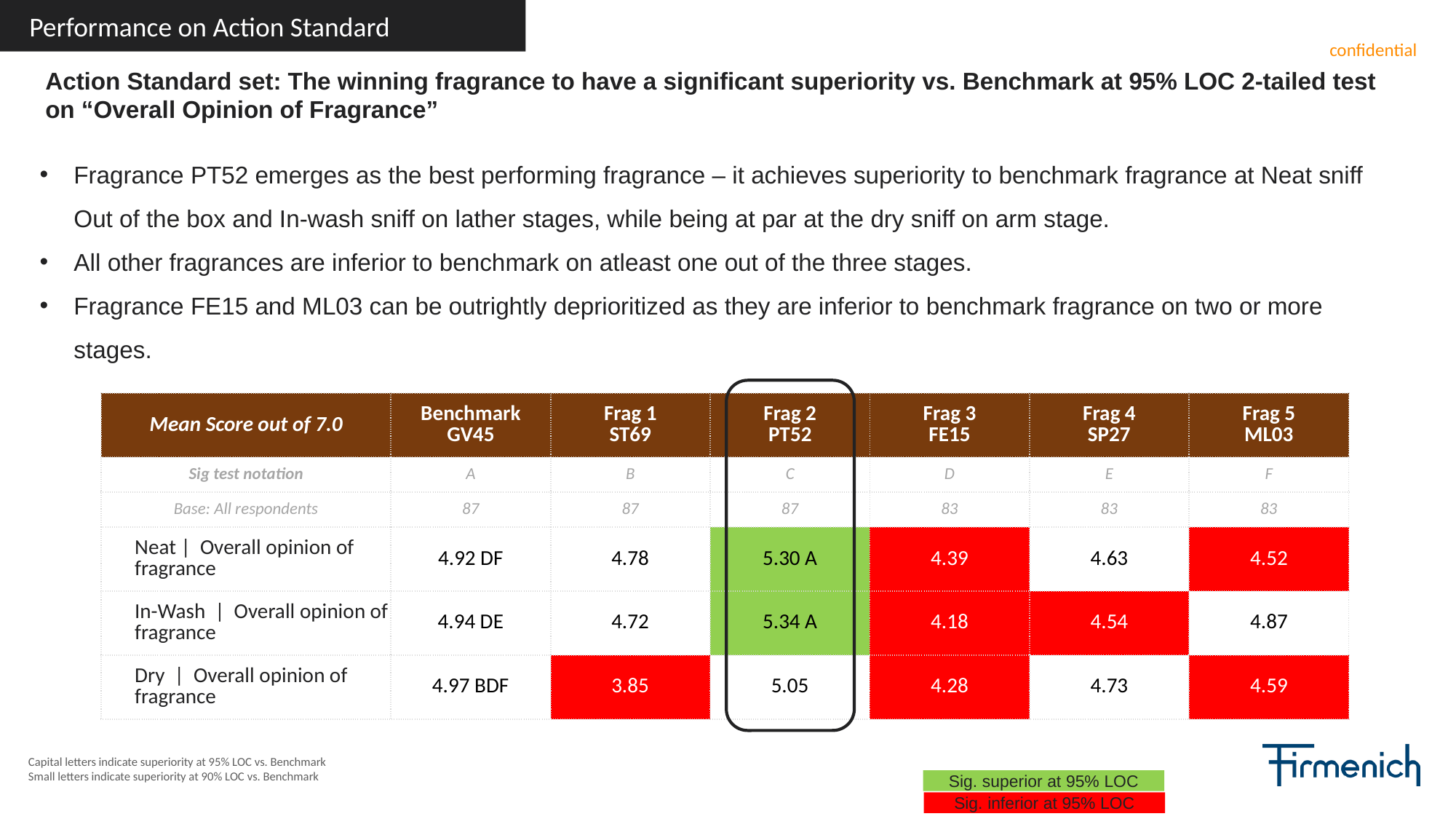

Performance on Action Standard
Action Standard set: The winning fragrance to have a significant superiority vs. Benchmark at 95% LOC 2-tailed test on “Overall Opinion of Fragrance”
Fragrance PT52 emerges as the best performing fragrance – it achieves superiority to benchmark fragrance at Neat sniff Out of the box and In-wash sniff on lather stages, while being at par at the dry sniff on arm stage.
All other fragrances are inferior to benchmark on atleast one out of the three stages.
Fragrance FE15 and ML03 can be outrightly deprioritized as they are inferior to benchmark fragrance on two or more stages.

| Mean Score out of 7.0 | Benchmark GV45 | Frag 1 ST69 | Frag 2 PT52 | Frag 3 FE15 | Frag 4 SP27 | Frag 5 ML03 |
| --- | --- | --- | --- | --- | --- | --- |
| Sig test notation | A | B | C | D | E | F |
| Base: All respondents | 87 | 87 | 87 | 83 | 83 | 83 |
| Neat | Overall opinion of fragrance | 4.92 DF | 4.78 | 5.30 A | 4.39 | 4.63 | 4.52 |
| In-Wash | Overall opinion of fragrance | 4.94 DE | 4.72 | 5.34 A | 4.18 | 4.54 | 4.87 |
| Dry | Overall opinion of fragrance | 4.97 BDF | 3.85 | 5.05 | 4.28 | 4.73 | 4.59 |
Capital letters indicate superiority at 95% LOC vs. Benchmark
Small letters indicate superiority at 90% LOC vs. Benchmark
Sig. superior at 95% LOC
Sig. inferior at 95% LOC